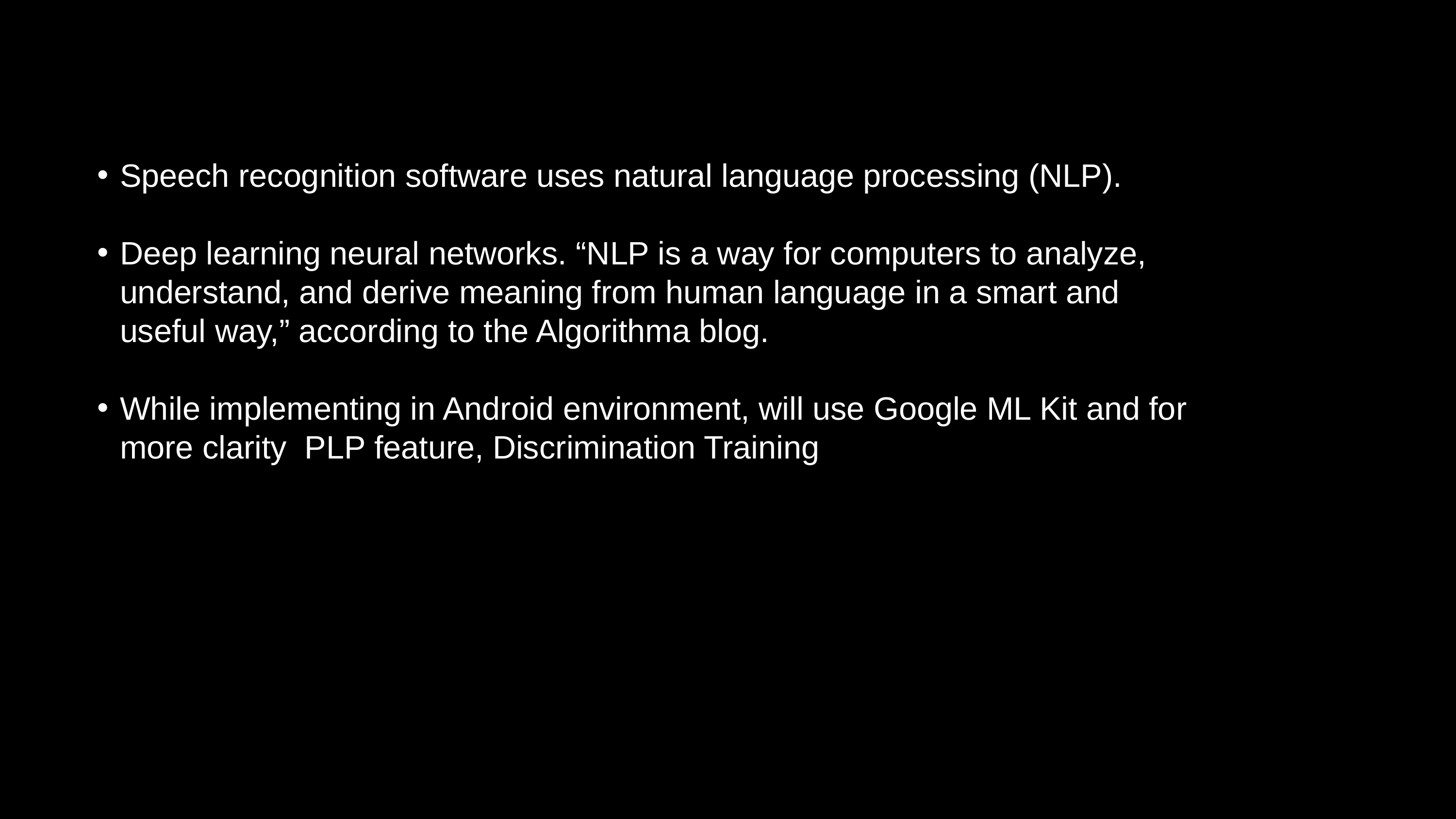

Speech recognition software uses natural language processing (NLP).

Deep learning neural networks. “NLP is a way for computers to analyze, understand, and derive meaning from human language in a smart and useful way,” according to the Algorithma blog.

While implementing in Android environment, will use Google ML Kit and for more clarity  PLP feature, Discrimination Training